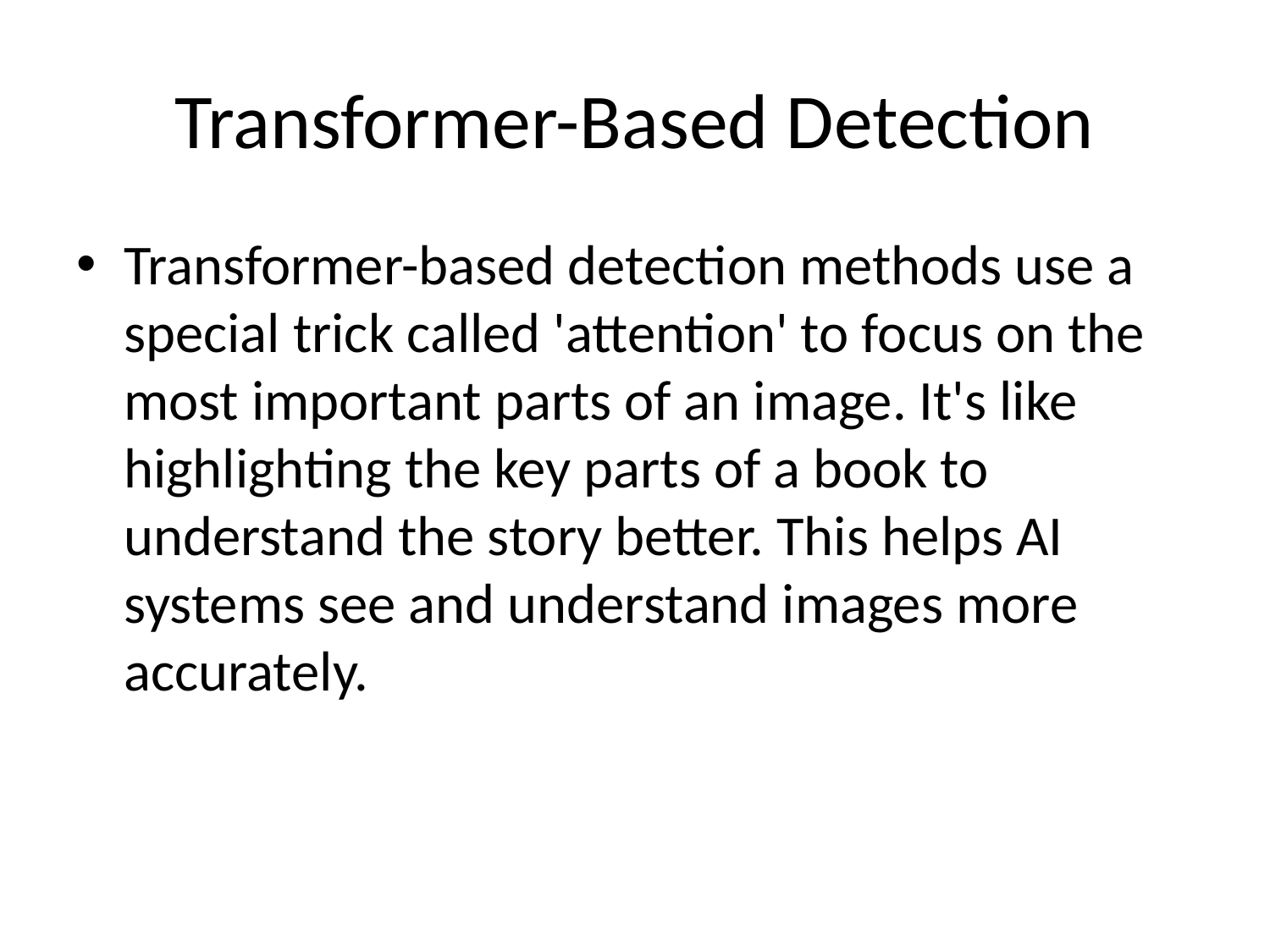

# Transformer-Based Detection
Transformer-based detection methods use a special trick called 'attention' to focus on the most important parts of an image. It's like highlighting the key parts of a book to understand the story better. This helps AI systems see and understand images more accurately.